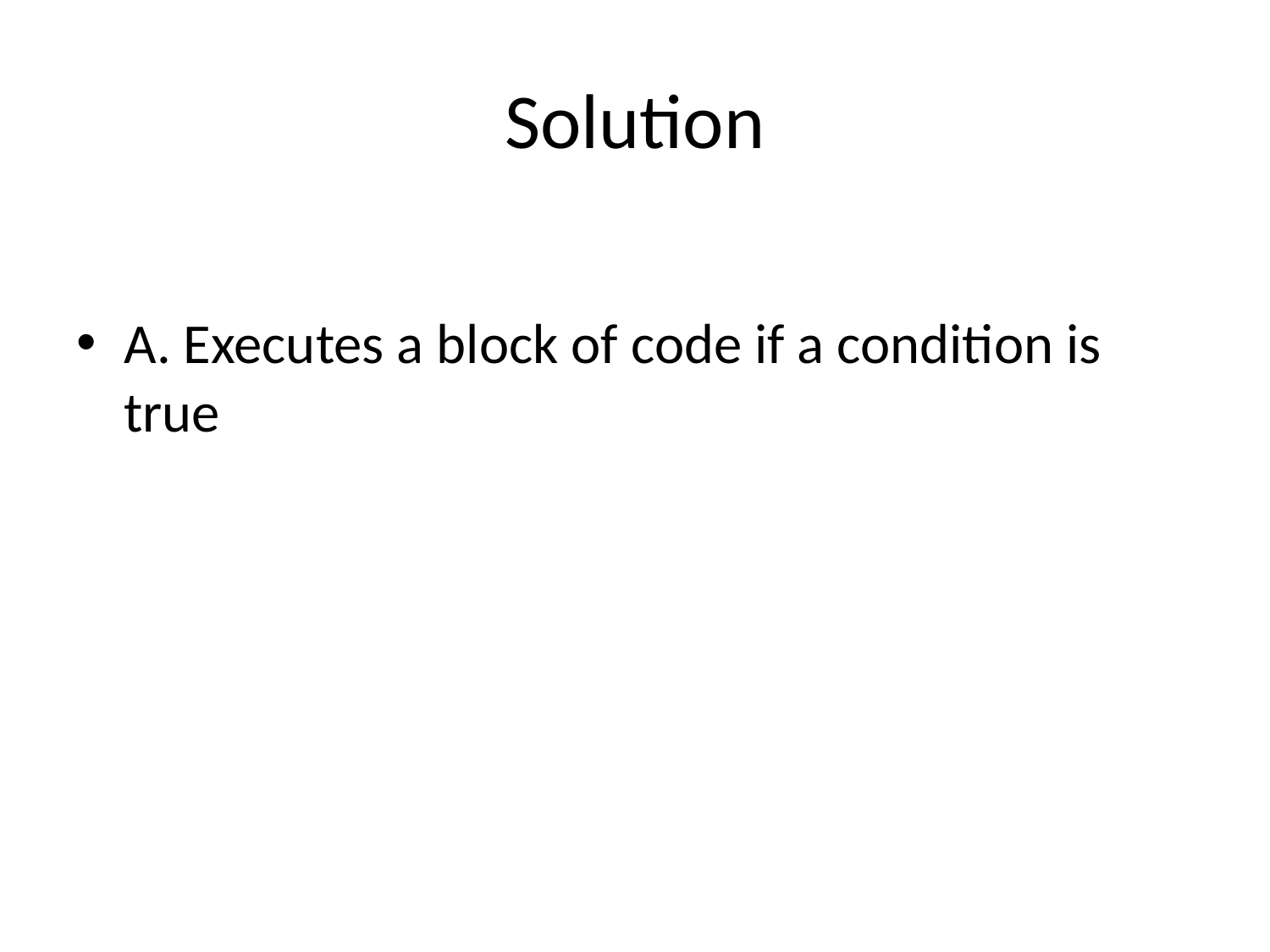

# Solution

A. Executes a block of code if a condition is true